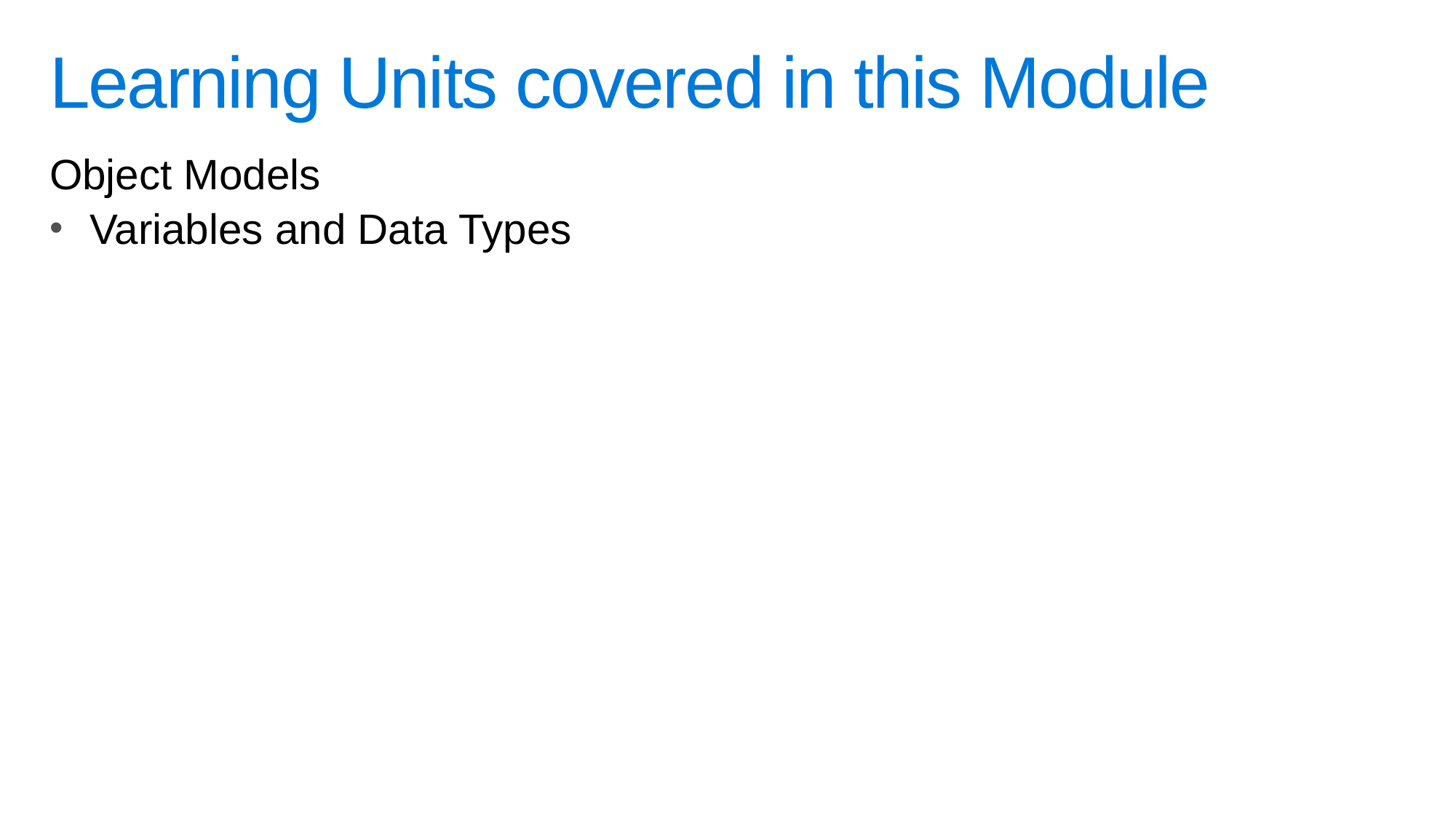

# Learning Units covered in this Module
Object Models
Variables and Data Types